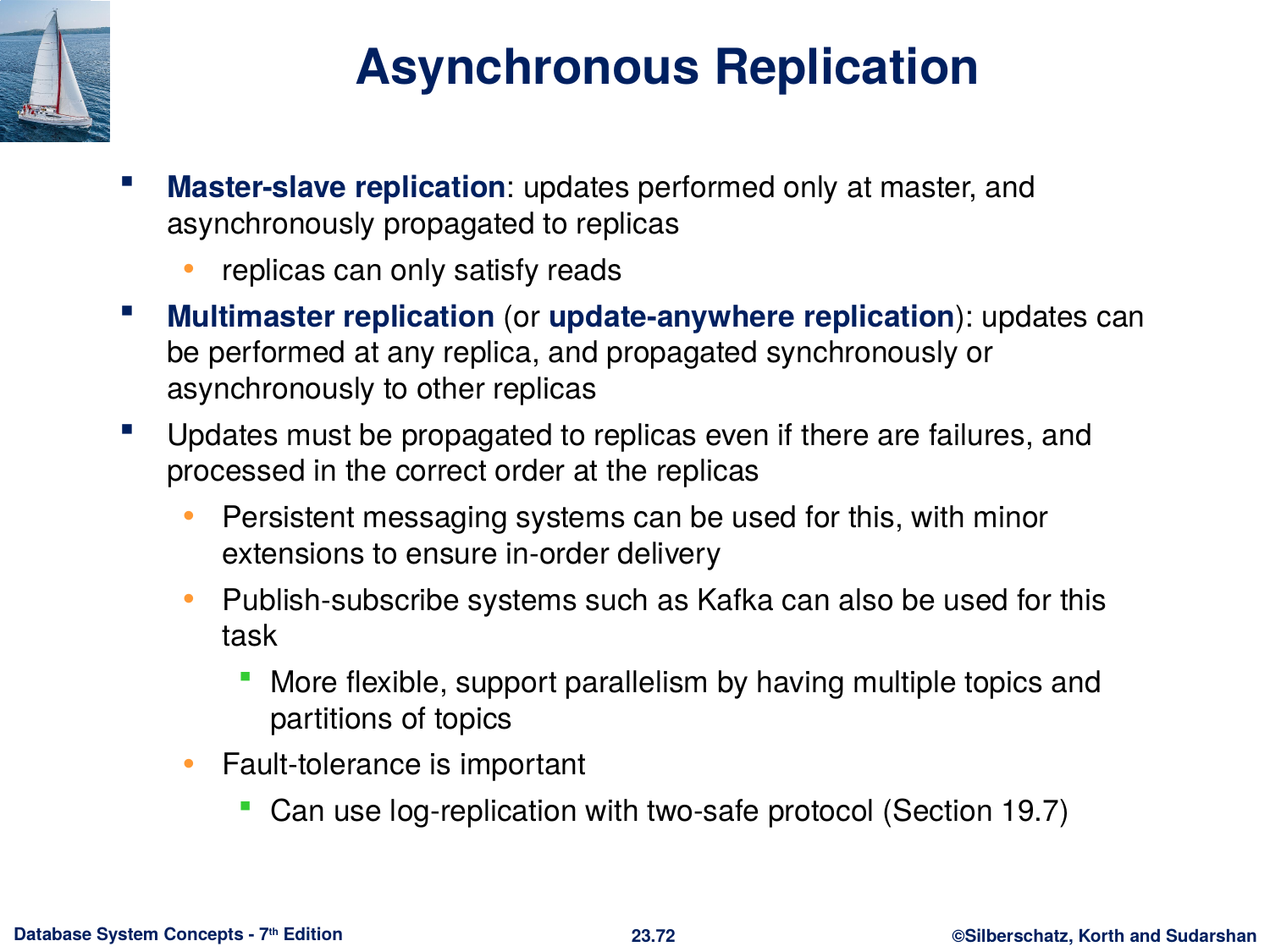

# Asynchronous Replication
Master-slave replication: updates performed only at master, and asynchronously propagated to replicas
replicas can only satisfy reads
Multimaster replication (or update-anywhere replication): updates can be performed at any replica, and propagated synchronously or asynchronously to other replicas
Updates must be propagated to replicas even if there are failures, and processed in the correct order at the replicas
Persistent messaging systems can be used for this, with minor extensions to ensure in-order delivery
Publish-subscribe systems such as Kafka can also be used for this task
More flexible, support parallelism by having multiple topics and partitions of topics
Fault-tolerance is important
Can use log-replication with two-safe protocol (Section 19.7)